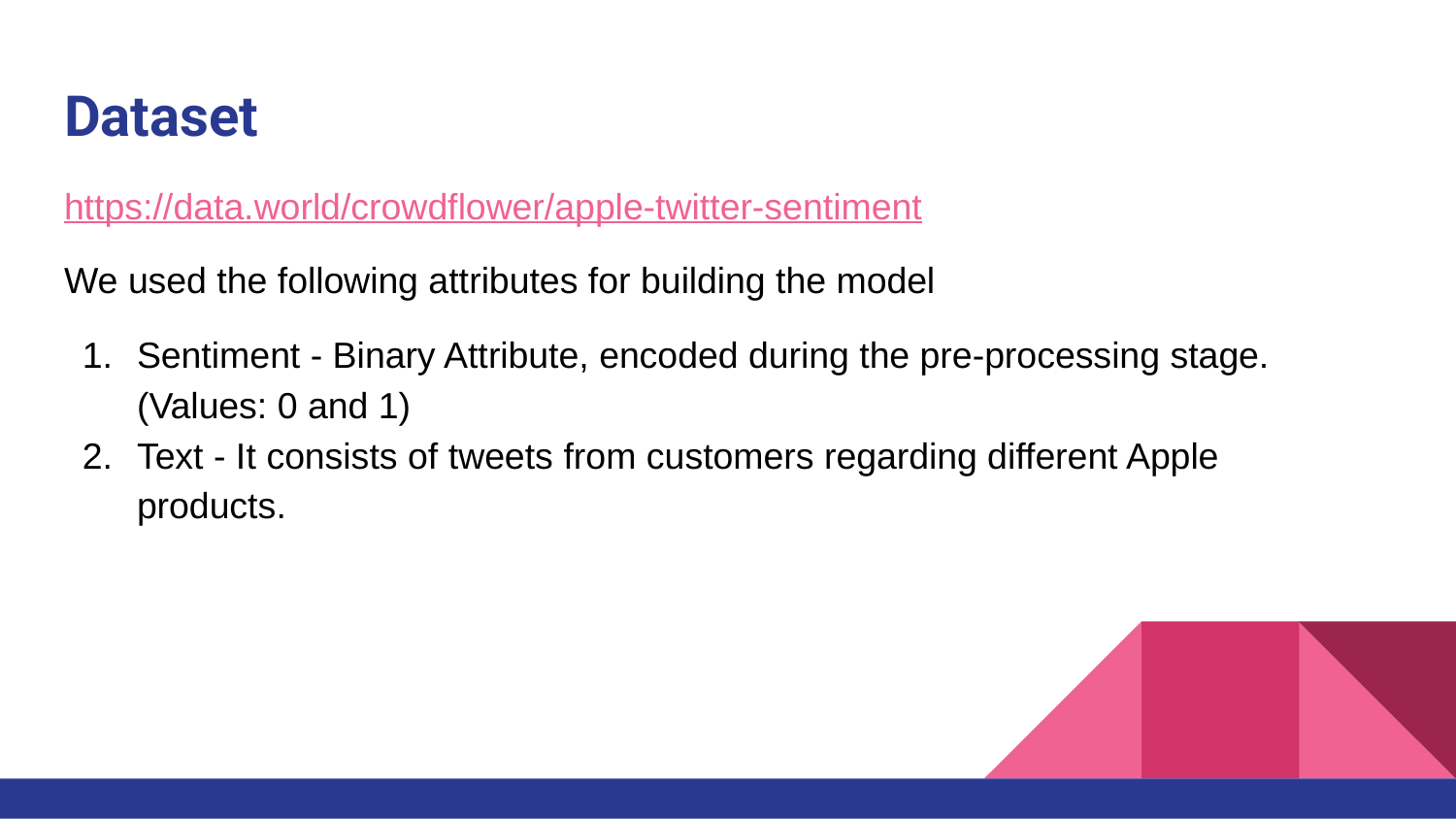

# Dataset
https://data.world/crowdflower/apple-twitter-sentiment
We used the following attributes for building the model
Sentiment - Binary Attribute, encoded during the pre-processing stage.(Values: 0 and 1)
Text - It consists of tweets from customers regarding different Apple products.